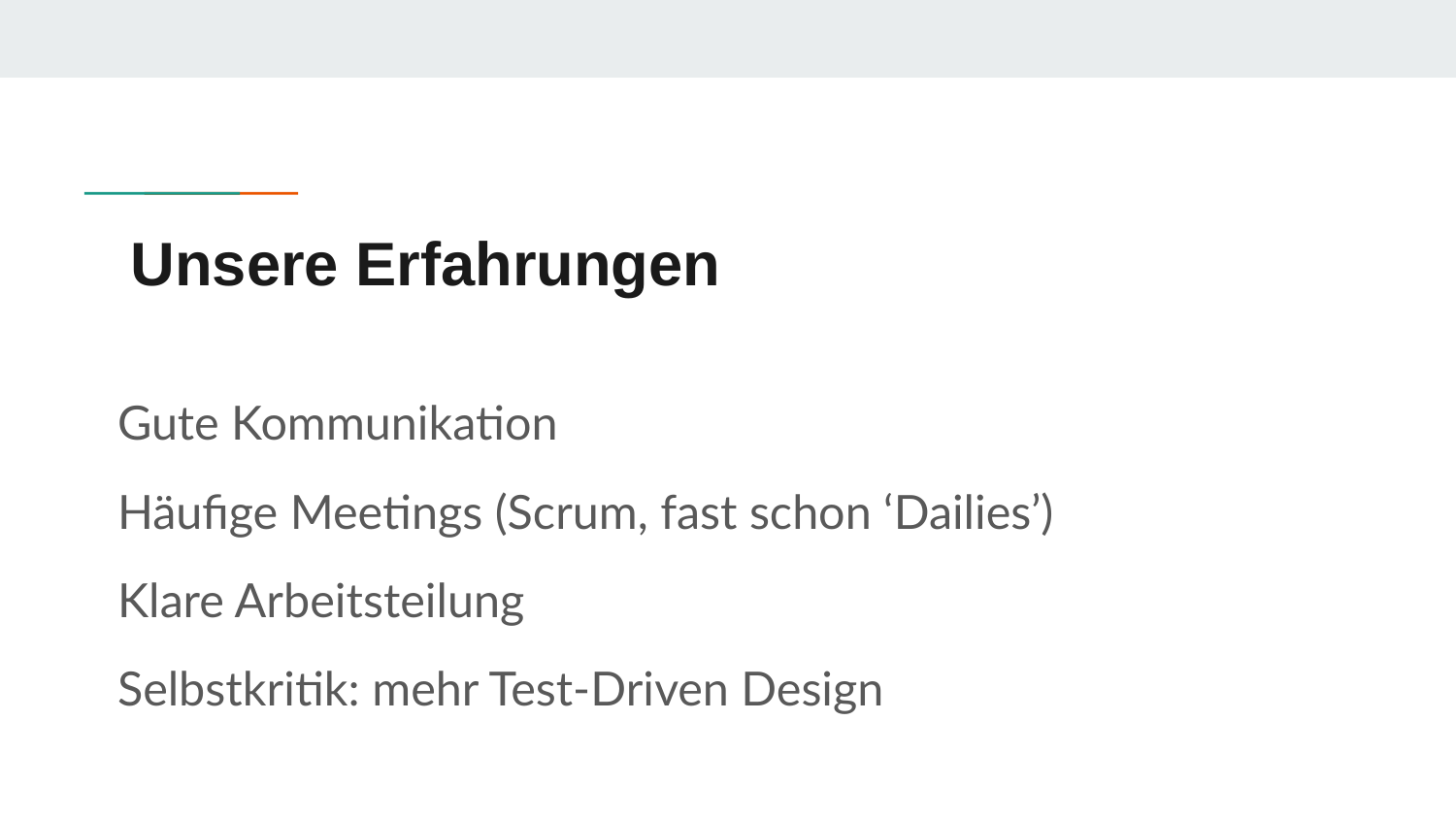

# Unsere Erfahrungen
Gute Kommunikation
Häufige Meetings (Scrum, fast schon ‘Dailies’)
Klare Arbeitsteilung
Selbstkritik: mehr Test-Driven Design